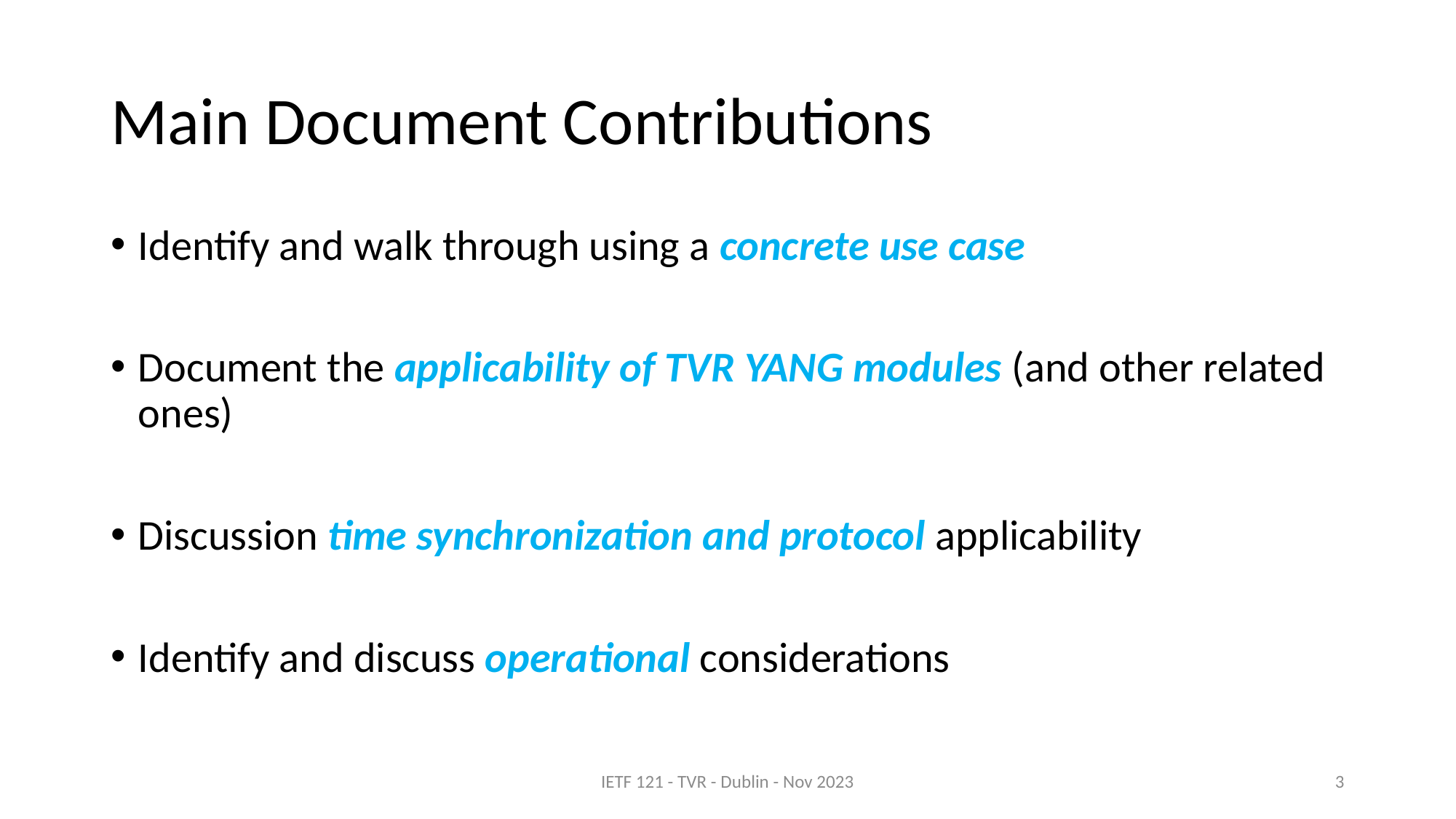

# Main Document Contributions
Identify and walk through using a concrete use case

Document the applicability of TVR YANG modules (and other related ones)

Discussion time synchronization and protocol applicability

Identify and discuss operational considerations
IETF 121 - TVR - Dublin - Nov 2023
3